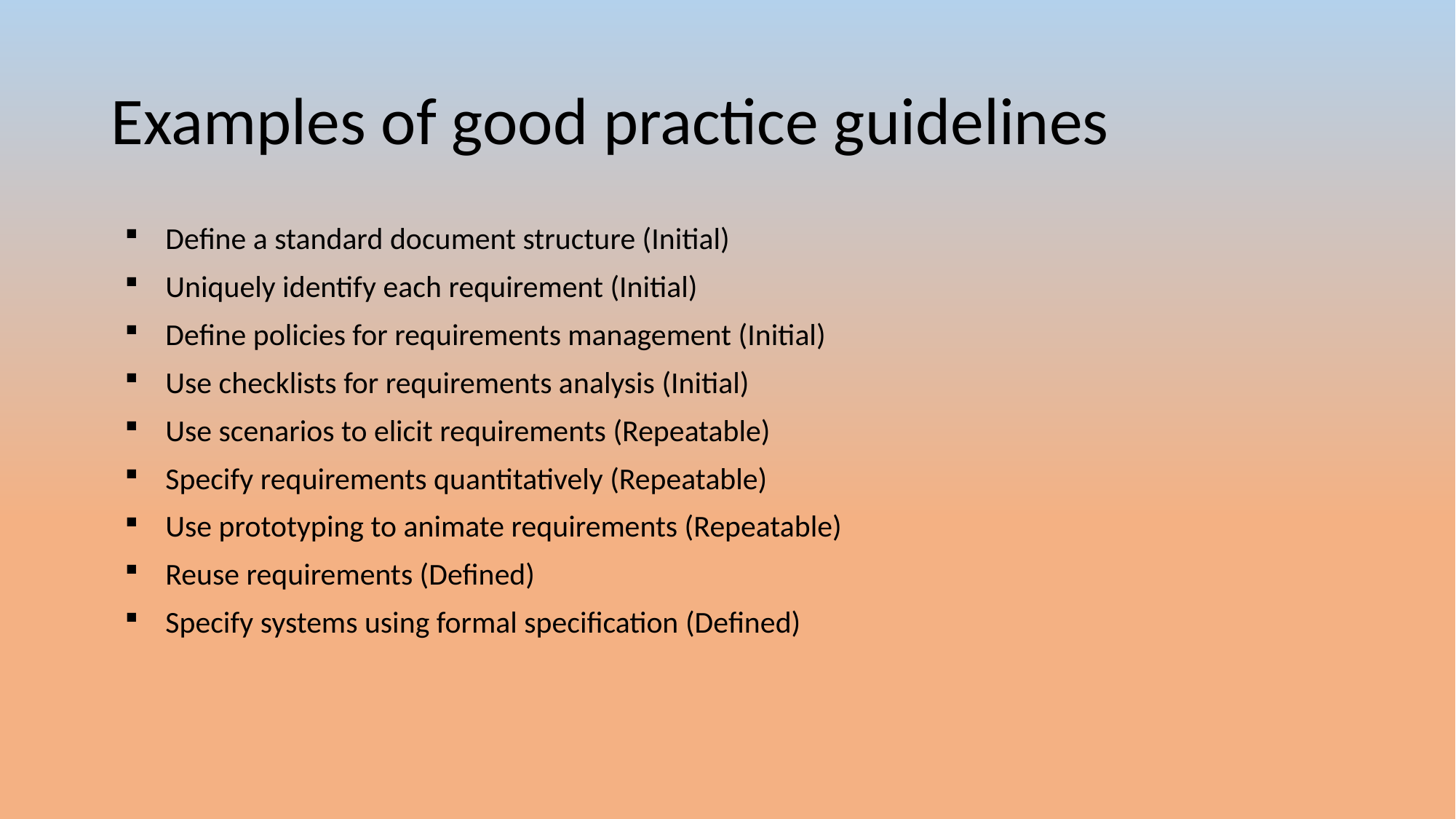

# Examples of good practice guidelines
Define a standard document structure (Initial)
Uniquely identify each requirement (Initial)
Define policies for requirements management (Initial)
Use checklists for requirements analysis (Initial)
Use scenarios to elicit requirements (Repeatable)
Specify requirements quantitatively (Repeatable)
Use prototyping to animate requirements (Repeatable)
Reuse requirements (Defined)
Specify systems using formal specification (Defined)